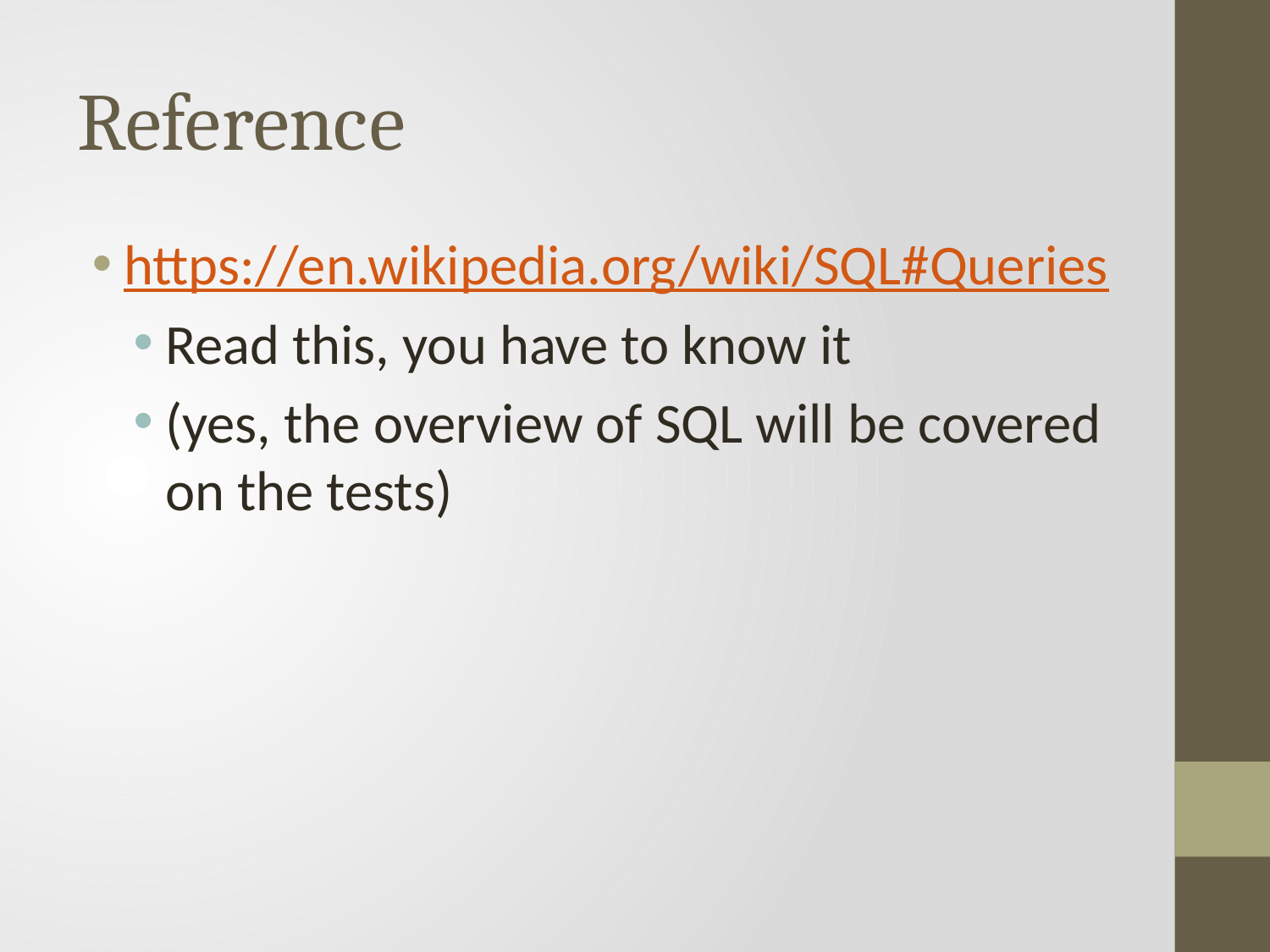

# Reference
https://en.wikipedia.org/wiki/SQL#Queries
Read this, you have to know it
(yes, the overview of SQL will be covered on the tests)